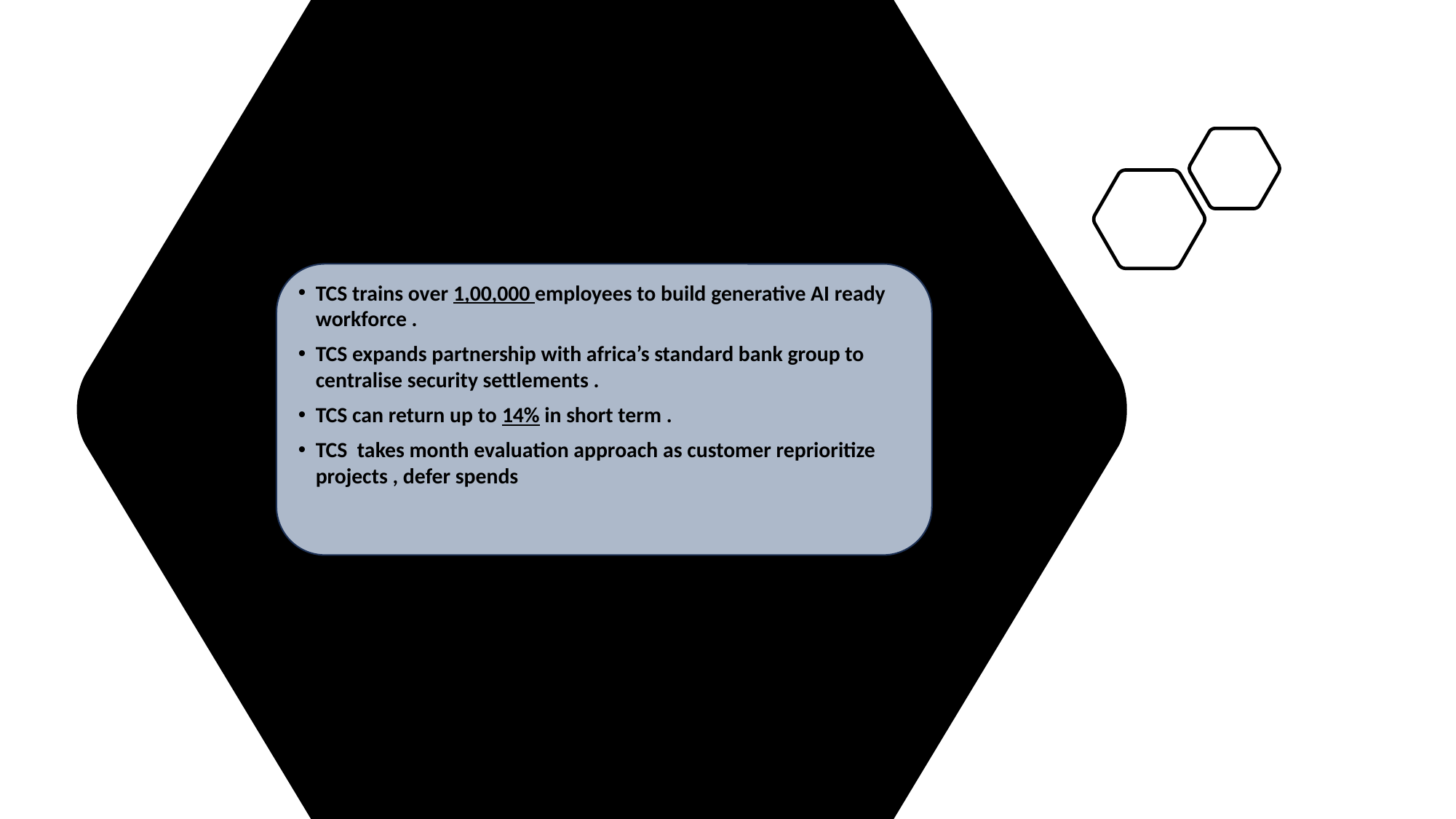

TCS trains over 1,00,000 employees to build generative AI ready workforce .
TCS expands partnership with africa’s standard bank group to centralise security settlements .
TCS can return up to 14% in short term .
TCS  takes month evaluation approach as customer reprioritize projects , defer spends